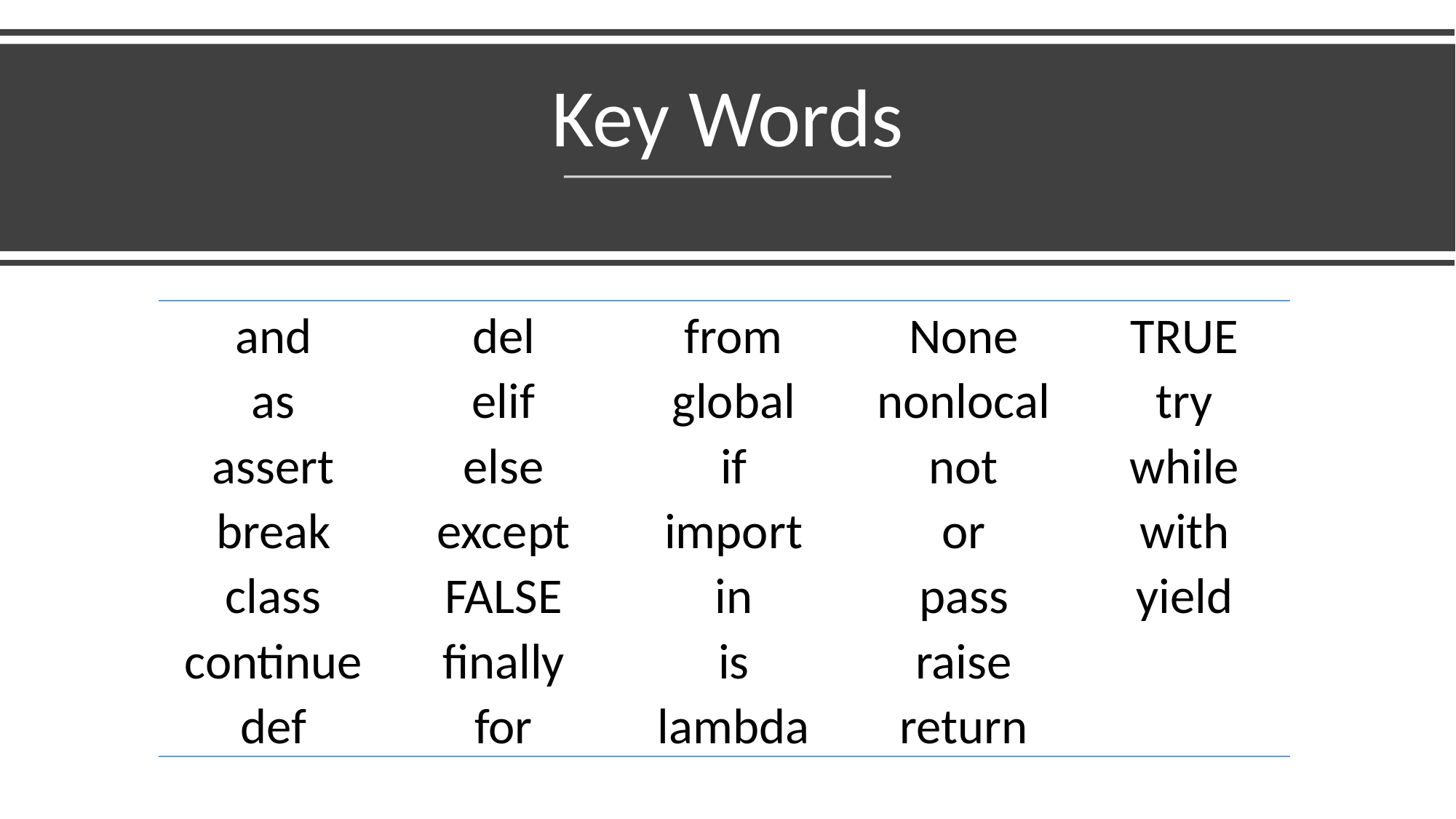

# Key Words
| and | del | from | None | TRUE |
| --- | --- | --- | --- | --- |
| as | elif | global | nonlocal | try |
| assert | else | if | not | while |
| break | except | import | or | with |
| class | FALSE | in | pass | yield |
| continue | finally | is | raise |  |
| def | for | lambda | return |  |